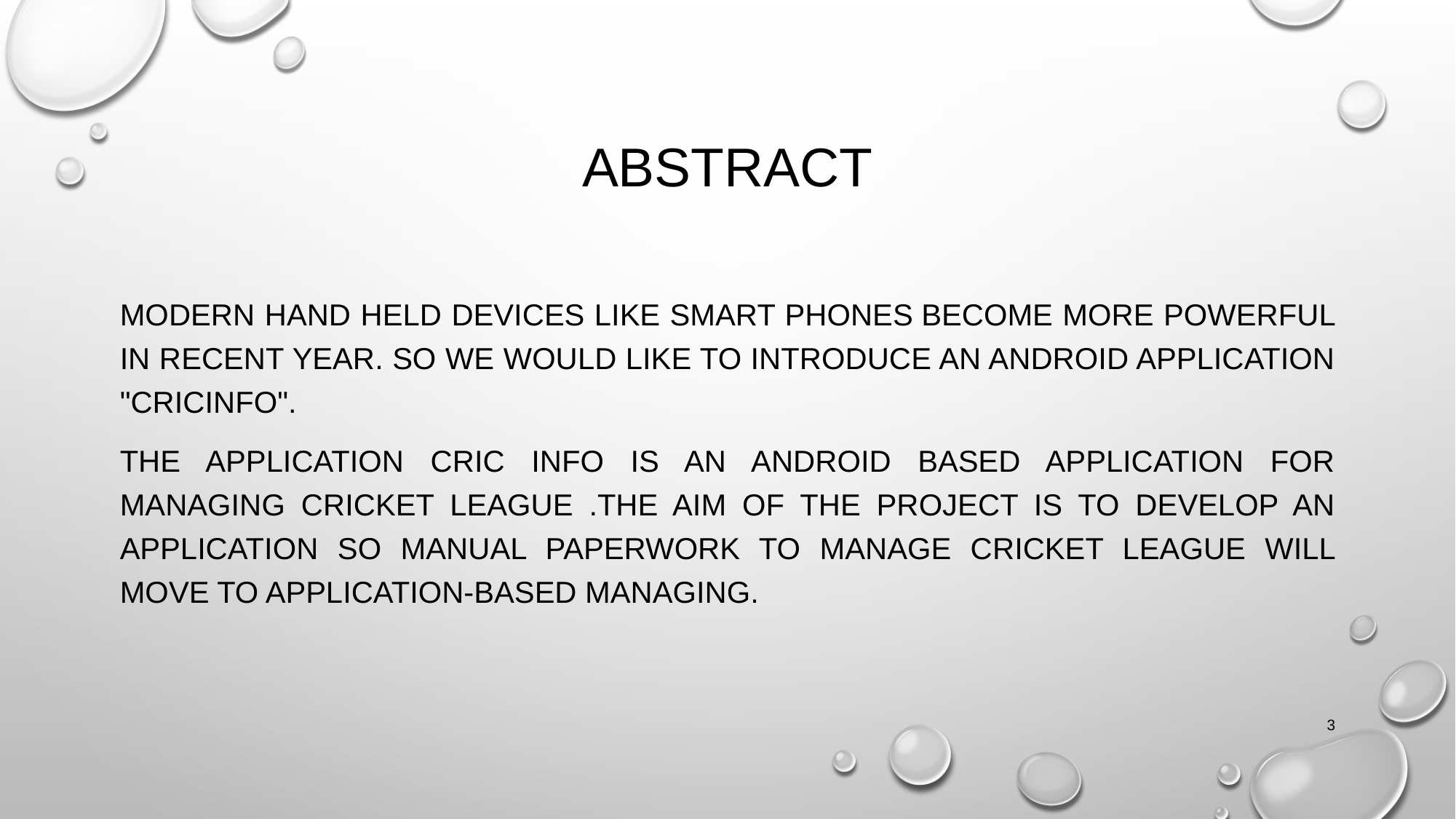

# Abstract
MODERN HAND HELD DEVICEs LIKE SMART PHONES BECOME More POWERFUL IN RECENT YEAR. SO WE WOULD LIKE TO INTRODUCE AN ANDROID APPLICATION "CRICINFO".
THE APPLICATION CRIC Info is an android based application for managing cricket league .The aim of the project is to develop an application so manual paperwork to manage cricket league will move to application-based managing.

3